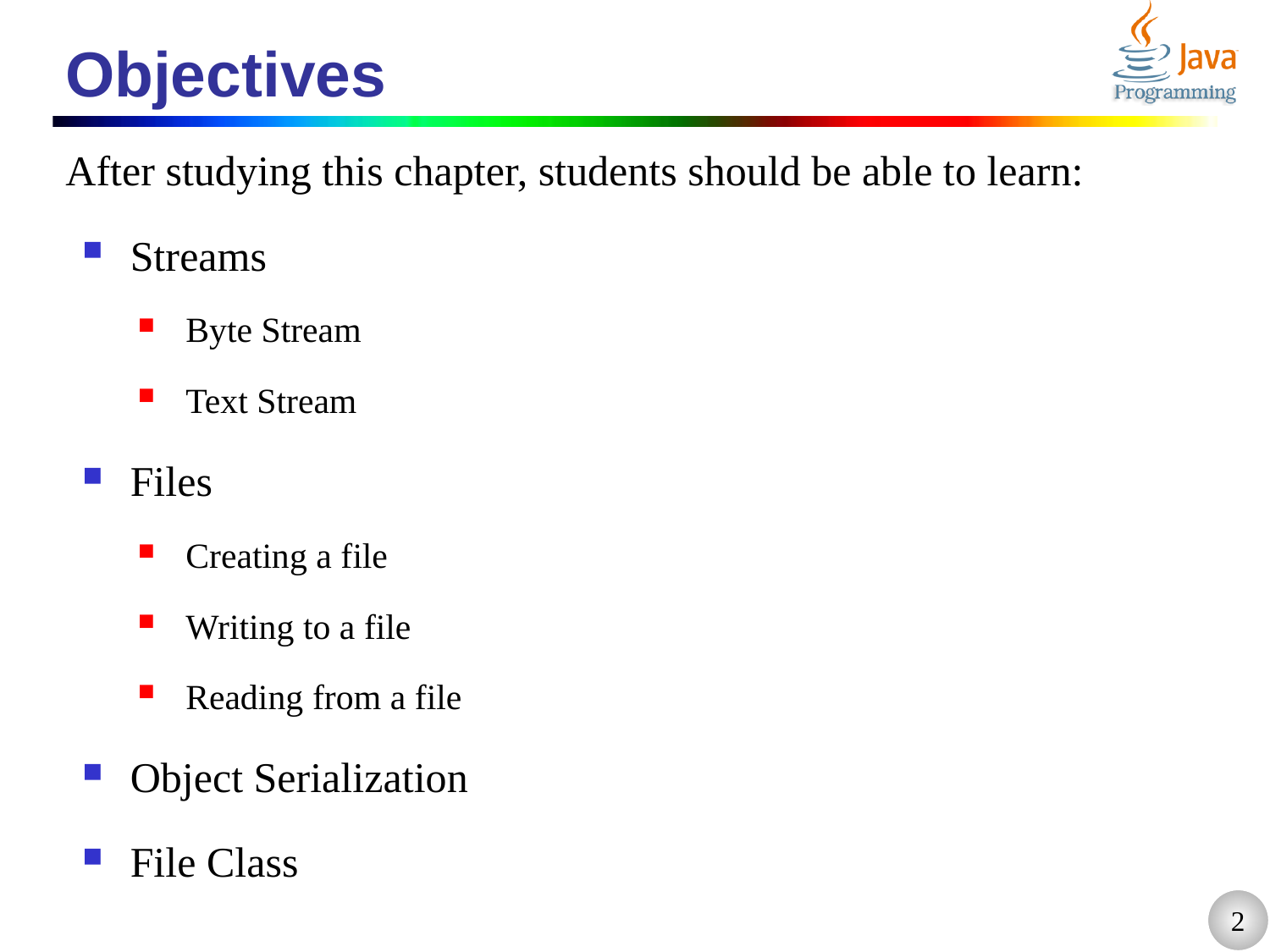

# Objectives
After studying this chapter, students should be able to learn:
Streams
Byte Stream
Text Stream
Files
Creating a file
Writing to a file
Reading from a file
Object Serialization
File Class